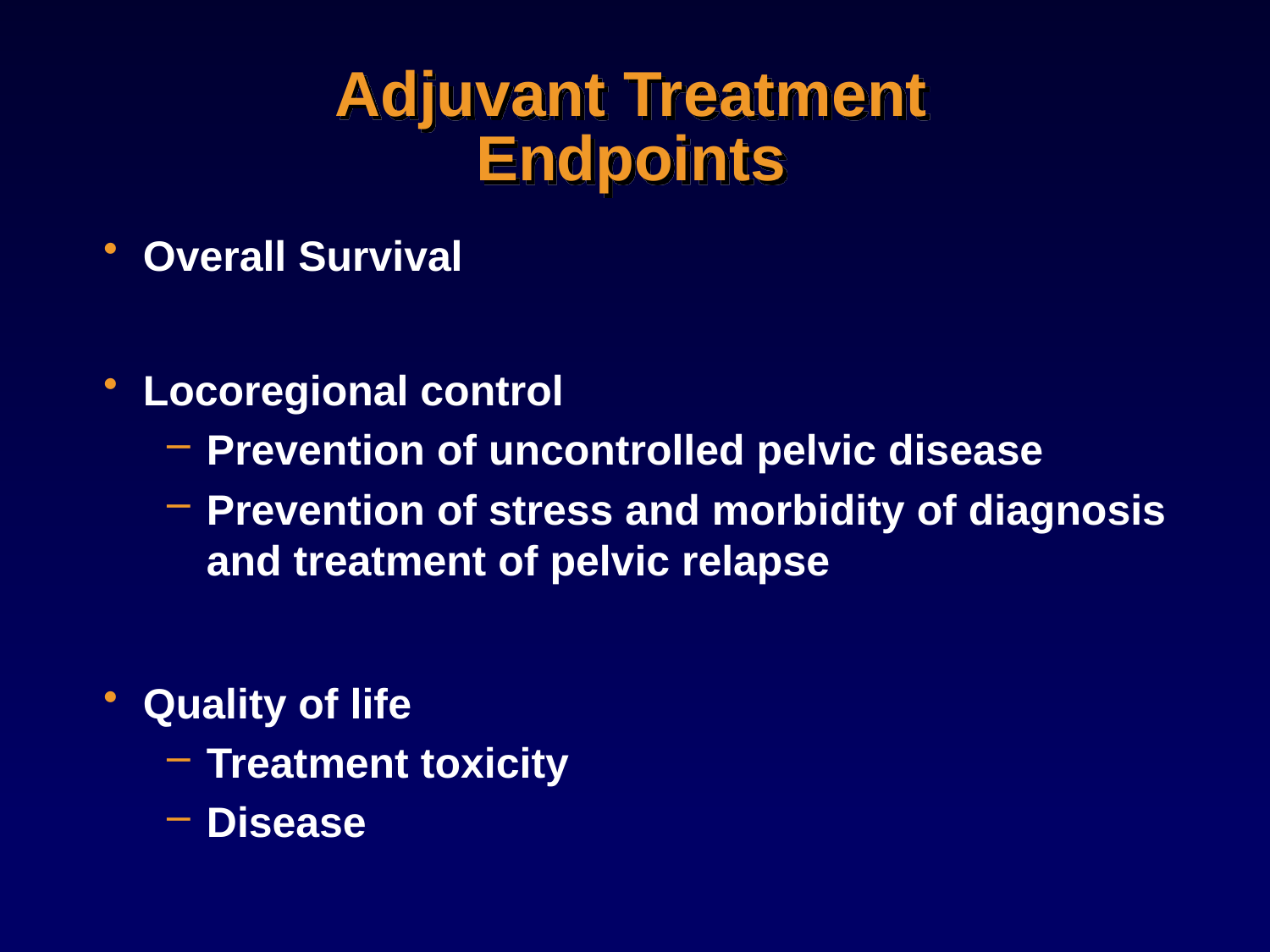

Overall Survival

Locoregional control
Prevention of uncontrolled pelvic disease
Prevention of stress and morbidity of diagnosis and treatment of pelvic relapse

Quality of life
Treatment toxicity
Disease

Adjuvant Treatment
Endpoints